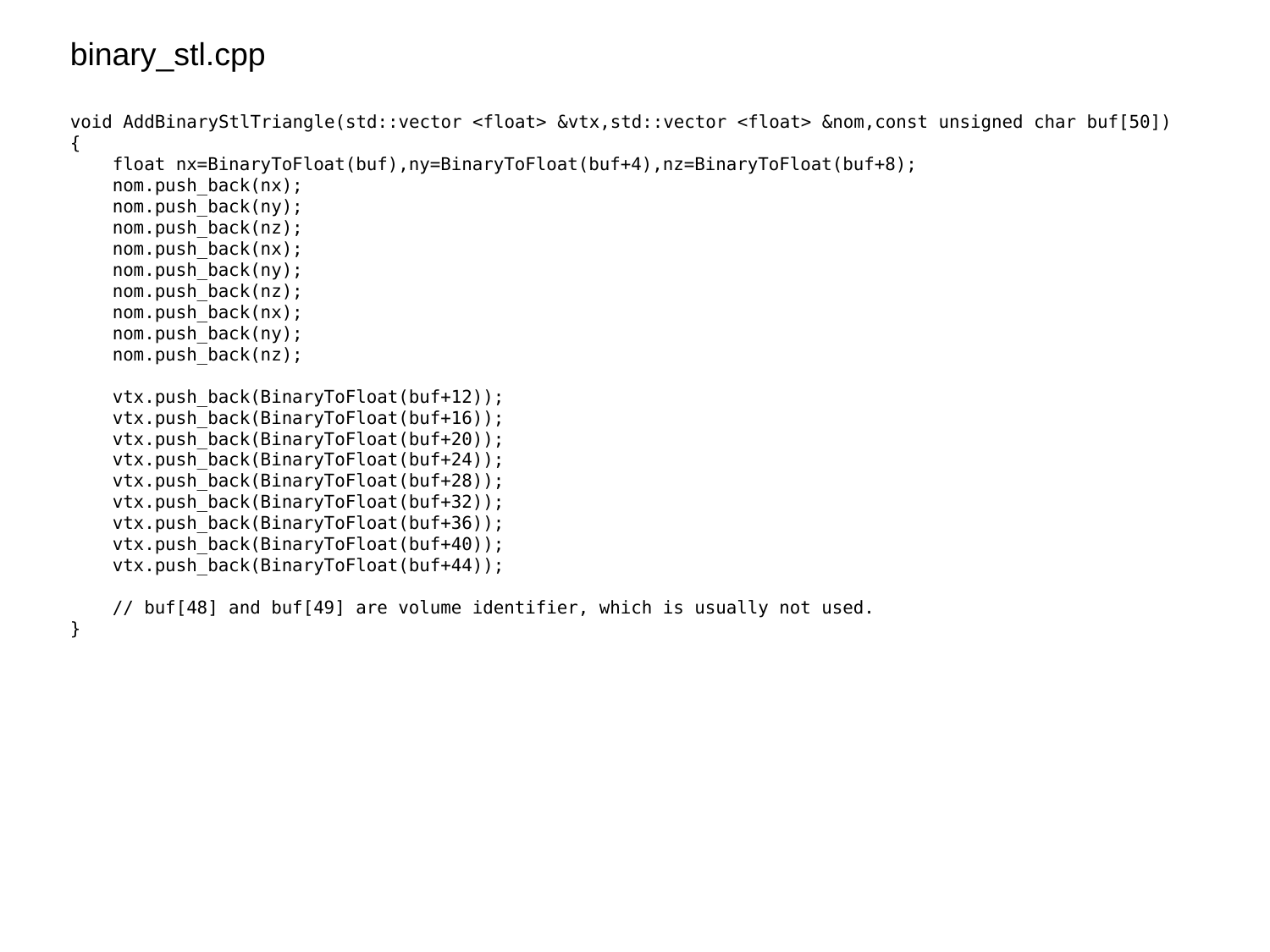

binary_stl.cpp

void AddBinaryStlTriangle(std::vector <float> &vtx,std::vector <float> &nom,const unsigned char buf[50])
{
    float nx=BinaryToFloat(buf),ny=BinaryToFloat(buf+4),nz=BinaryToFloat(buf+8);
    nom.push_back(nx);
    nom.push_back(ny);
    nom.push_back(nz);
    nom.push_back(nx);
    nom.push_back(ny);
    nom.push_back(nz);
    nom.push_back(nx);
    nom.push_back(ny);
    nom.push_back(nz);

    vtx.push_back(BinaryToFloat(buf+12));
    vtx.push_back(BinaryToFloat(buf+16));
    vtx.push_back(BinaryToFloat(buf+20));
    vtx.push_back(BinaryToFloat(buf+24));
    vtx.push_back(BinaryToFloat(buf+28));
    vtx.push_back(BinaryToFloat(buf+32));
    vtx.push_back(BinaryToFloat(buf+36));
    vtx.push_back(BinaryToFloat(buf+40));
    vtx.push_back(BinaryToFloat(buf+44));

    // buf[48] and buf[49] are volume identifier, which is usually not used.
}